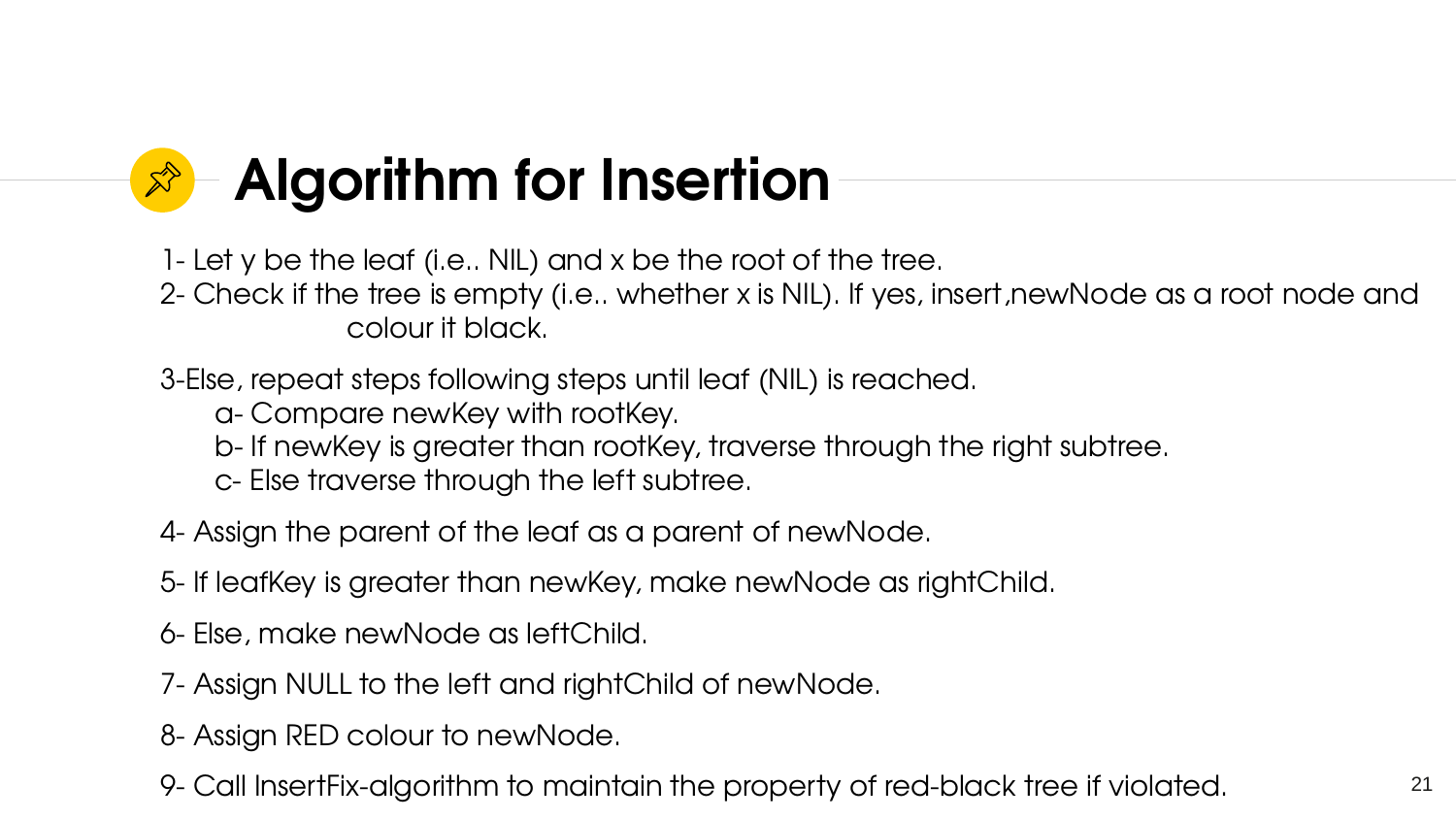

# Algorithm for Insertion

1- Let y be the leaf (i.e.. NIL) and x be the root of the tree.
2- Check if the tree is empty (i.e.. whether x is NIL). If yes, insert,newNode as a root node and                              colour it black.
3-Else, repeat steps following steps until leaf (NIL) is reached.
       a- Compare newKey with rootKey.
       b- If newKey is greater than rootKey, traverse through the right subtree.
       c- Else traverse through the left subtree.
4- Assign the parent of the leaf as a parent of newNode.
5- If leafKey is greater than newKey, make newNode as rightChild.
6- Else, make newNode as leftChild.
7- Assign NULL to the left and rightChild of newNode.
8- Assign RED colour to newNode.
9- Call InsertFix-algorithm to maintain the property of red-black tree if violated.

21